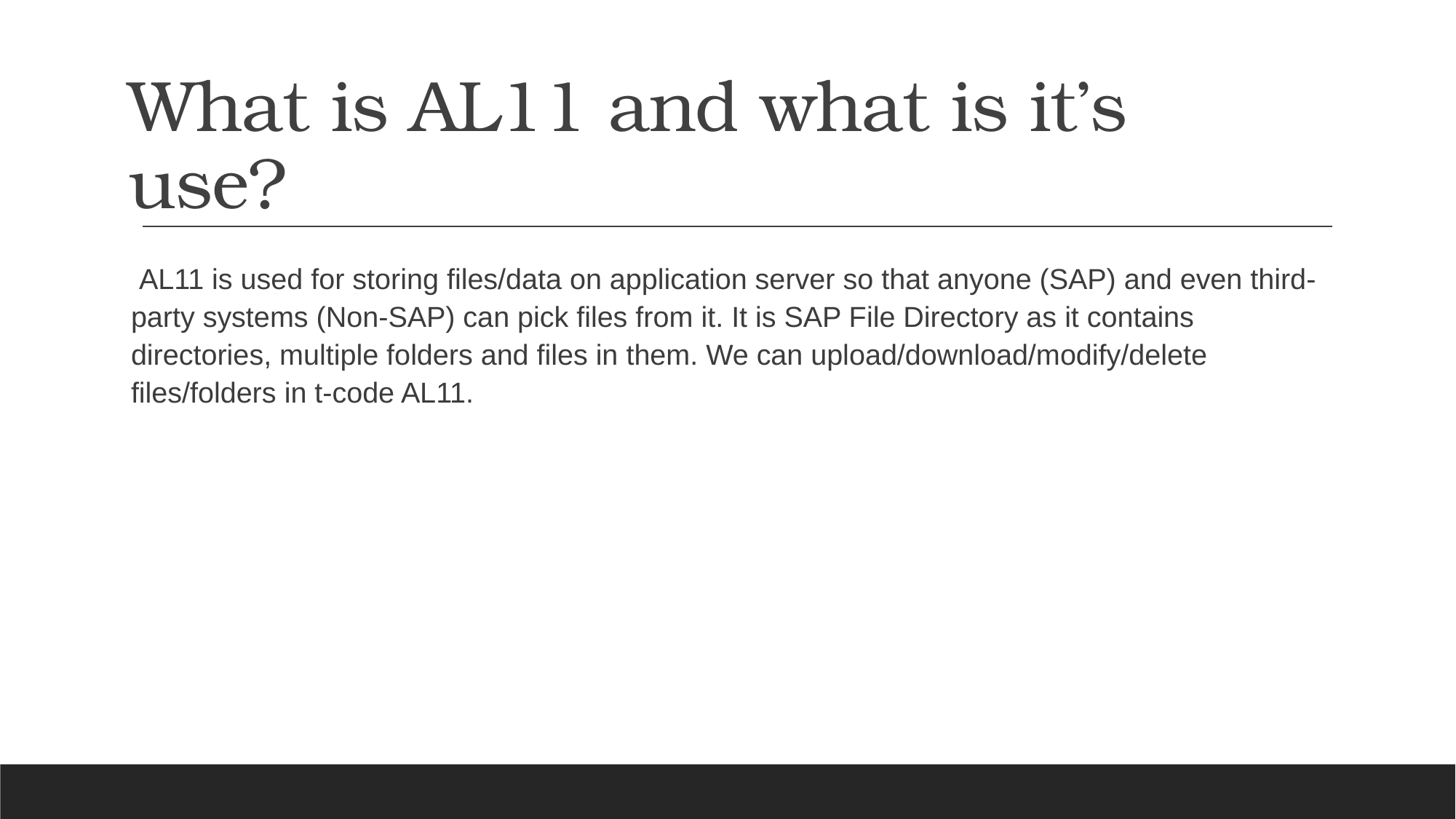

# What is AL11 and what is it’s use?
 AL11 is used for storing files/data on application server so that anyone (SAP) and even third-party systems (Non-SAP) can pick files from it. It is SAP File Directory as it contains directories, multiple folders and files in them. We can upload/download/modify/delete files/folders in t-code AL11.